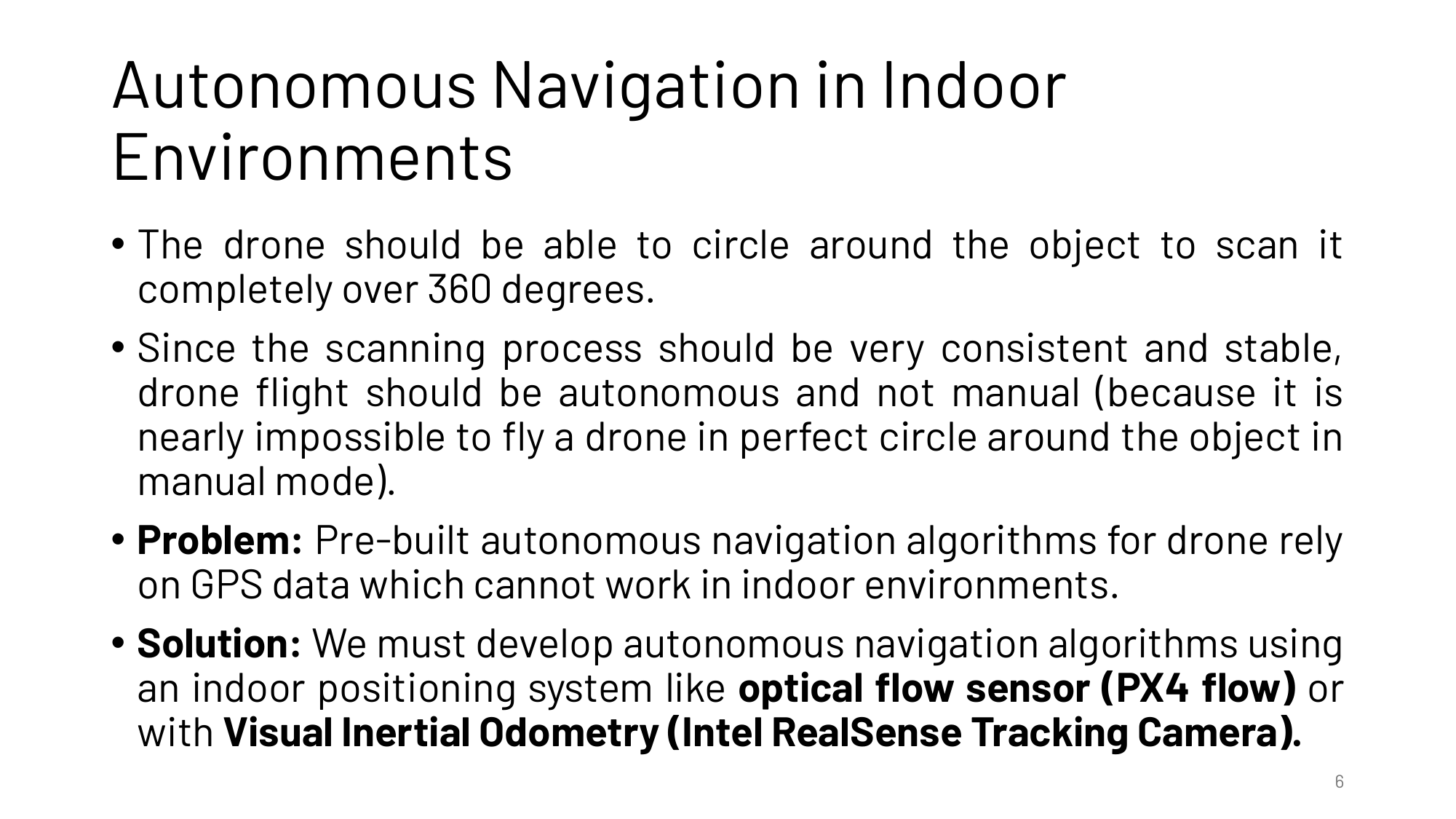

# Autonomous Navigation in Indoor Environments
The drone should be able to circle around the object to scan it completely over 360 degrees.
Since the scanning process should be very consistent and stable, drone flight should be autonomous and not manual (because it is nearly impossible to fly a drone in perfect circle around the object in manual mode).
Problem: Pre-built autonomous navigation algorithms for drone rely on GPS data which cannot work in indoor environments.
Solution: We must develop autonomous navigation algorithms using an indoor positioning system like optical flow sensor (PX4 flow) or with Visual Inertial Odometry (Intel RealSense Tracking Camera).
6